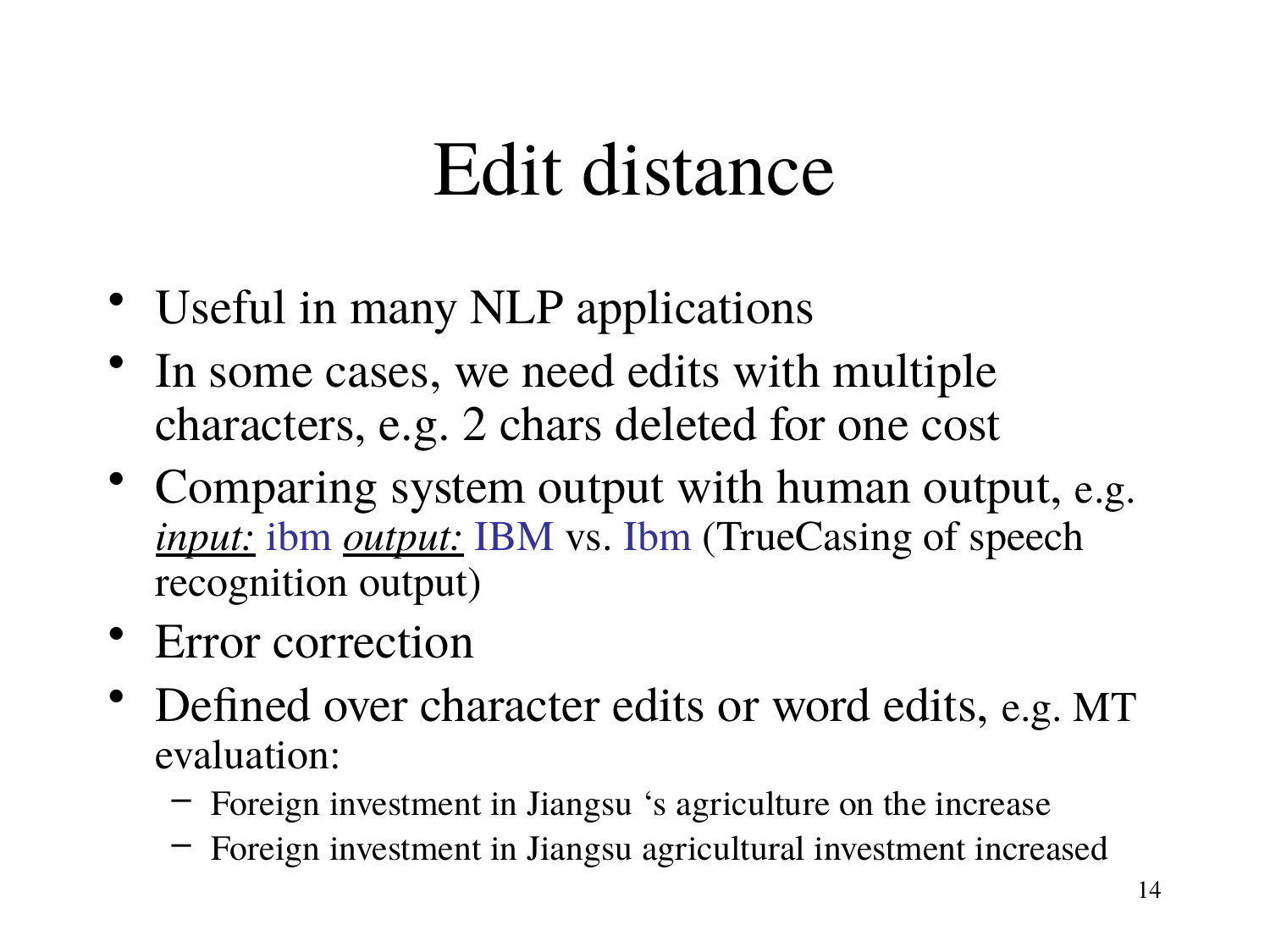

# Edit distance
Useful in many NLP applications
In some cases, we need edits with multiple characters, e.g. 2 chars deleted for one cost
Comparing system output with human output, e.g. input: ibm output: IBM vs. Ibm (TrueCasing of speech recognition output)
Error correction
Defined over character edits or word edits, e.g. MT evaluation:
Foreign investment in Jiangsu ‘s agriculture on the increase
Foreign investment in Jiangsu agricultural investment increased
14